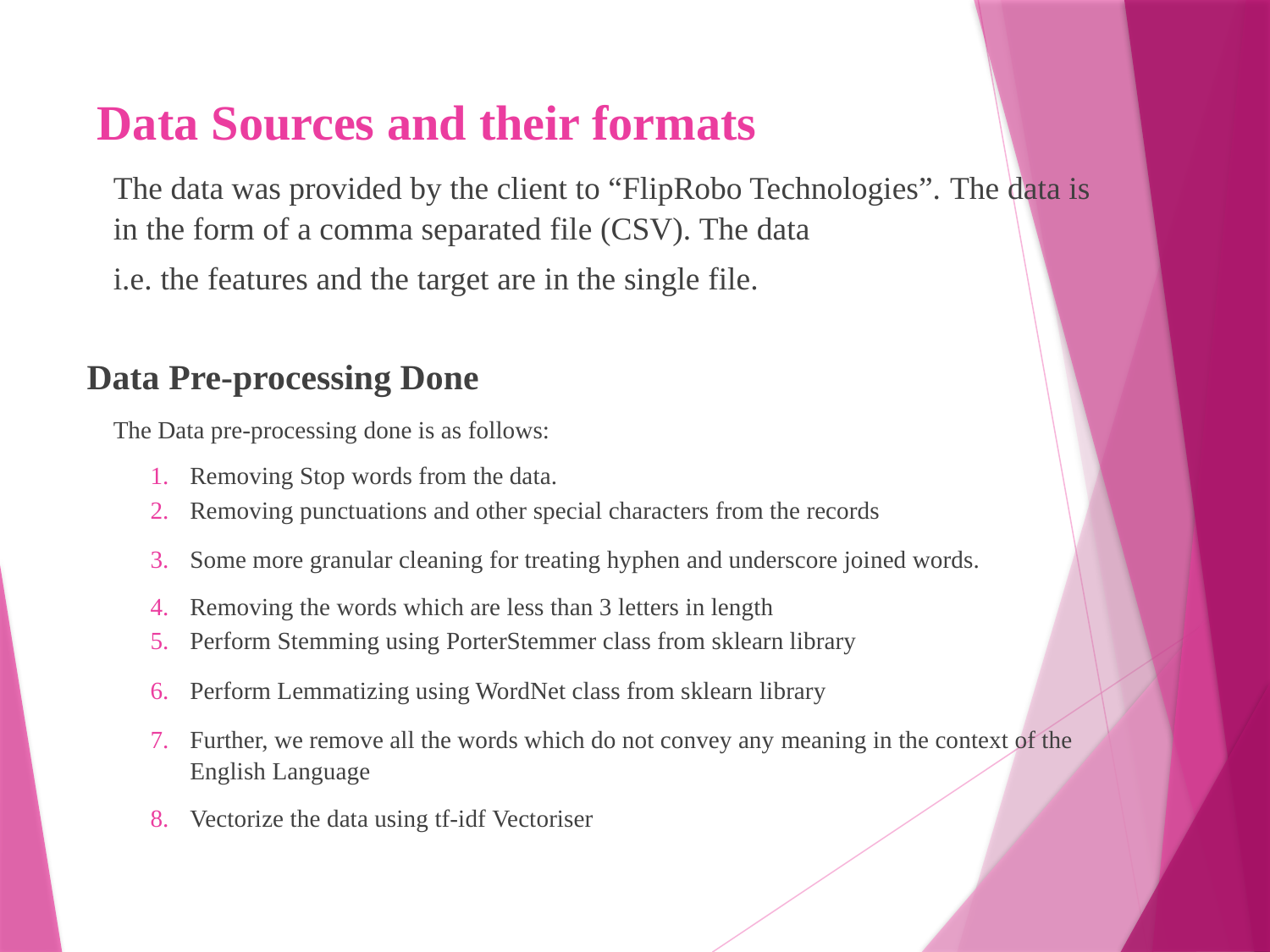

# Data Sources and their formats
The data was provided by the client to “FlipRobo Technologies”. The data is in the form of a comma separated file (CSV). The data
i.e. the features and the target are in the single file.

Data Pre-processing Done
The Data pre-processing done is as follows:
Removing Stop words from the data.
Removing punctuations and other special characters from the records
Some more granular cleaning for treating hyphen and underscore joined words.
Removing the words which are less than 3 letters in length
Perform Stemming using PorterStemmer class from sklearn library
Perform Lemmatizing using WordNet class from sklearn library
Further, we remove all the words which do not convey any meaning in the context of the English Language
Vectorize the data using tf-idf Vectoriser